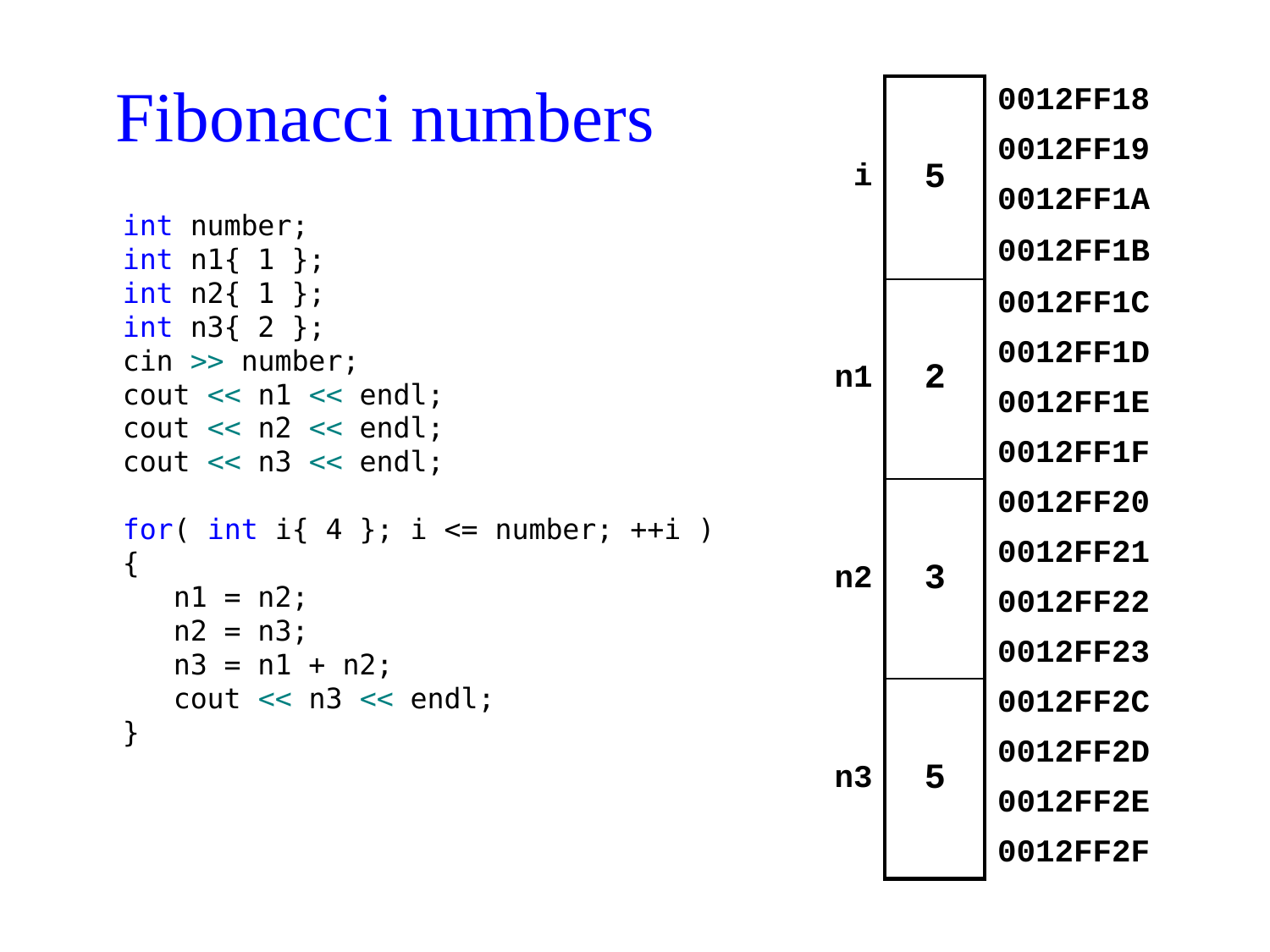

# Fibonacci numbers
| i | 5 | 0012FF18 |
| --- | --- | --- |
|  |  | 0012FF19 |
|  |  | 0012FF1A |
|  |  | 0012FF1B |
| n1 | 2 | 0012FF1C |
|  |  | 0012FF1D |
|  |  | 0012FF1E |
|  |  | 0012FF1F |
| n2 | 3 | 0012FF20 |
|  |  | 0012FF21 |
|  |  | 0012FF22 |
|  |  | 0012FF23 |
| n3 | 5 | 0012FF2C |
|  |  | 0012FF2D |
|  |  | 0012FF2E |
|  |  | 0012FF2F |
int number;
int n1{ 1 };
int n2{ 1 };
int n3{ 2 };
cin >> number;
cout << n1 << endl;
cout << n2 << endl;
cout << n3 << endl;

for( int i{ 4 }; i <= number; ++i )
{
   n1 = n2;
   n2 = n3;
   n3 = n1 + n2;
   cout << n3 << endl;
}